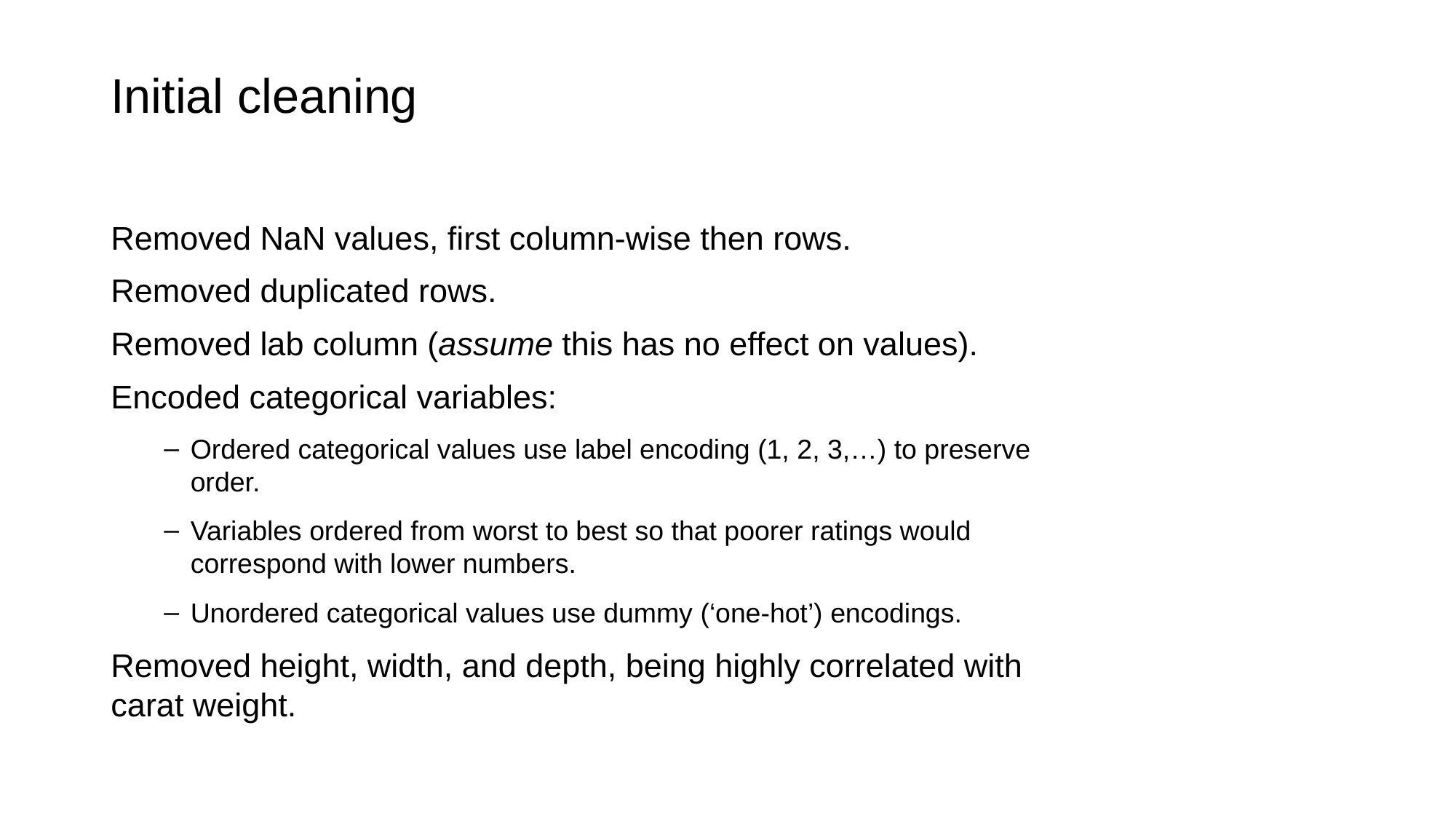

# Initial cleaning
Removed NaN values, first column-wise then rows.
Removed duplicated rows.
Removed lab column (assume this has no effect on values).
Encoded categorical variables:
Ordered categorical values use label encoding (1, 2, 3,…) to preserve order.
Variables ordered from worst to best so that poorer ratings would correspond with lower numbers.
Unordered categorical values use dummy (‘one-hot’) encodings.
Removed height, width, and depth, being highly correlated with carat weight.